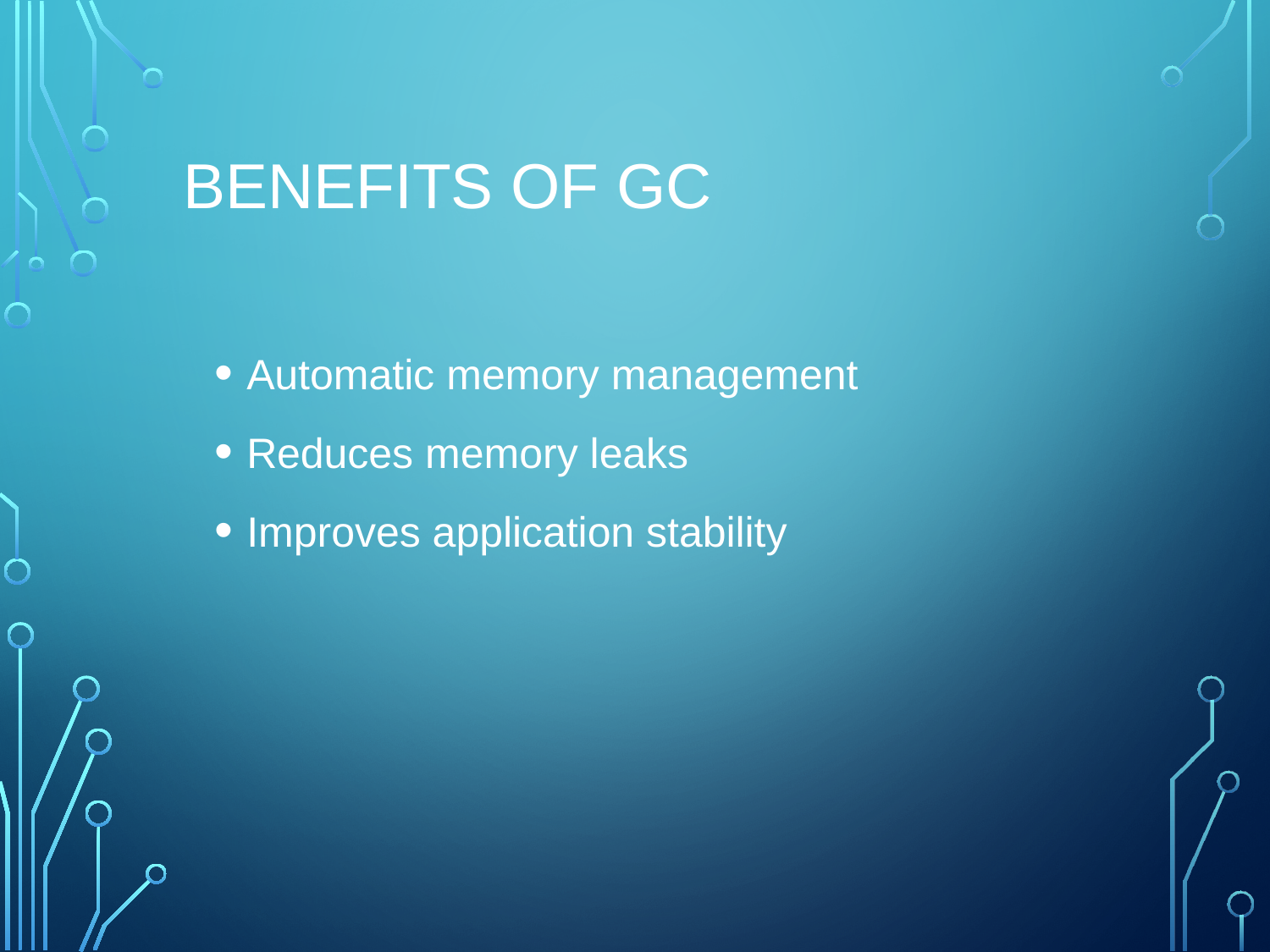

# Benefits of GC

Automatic memory management
Reduces memory leaks
Improves application stability